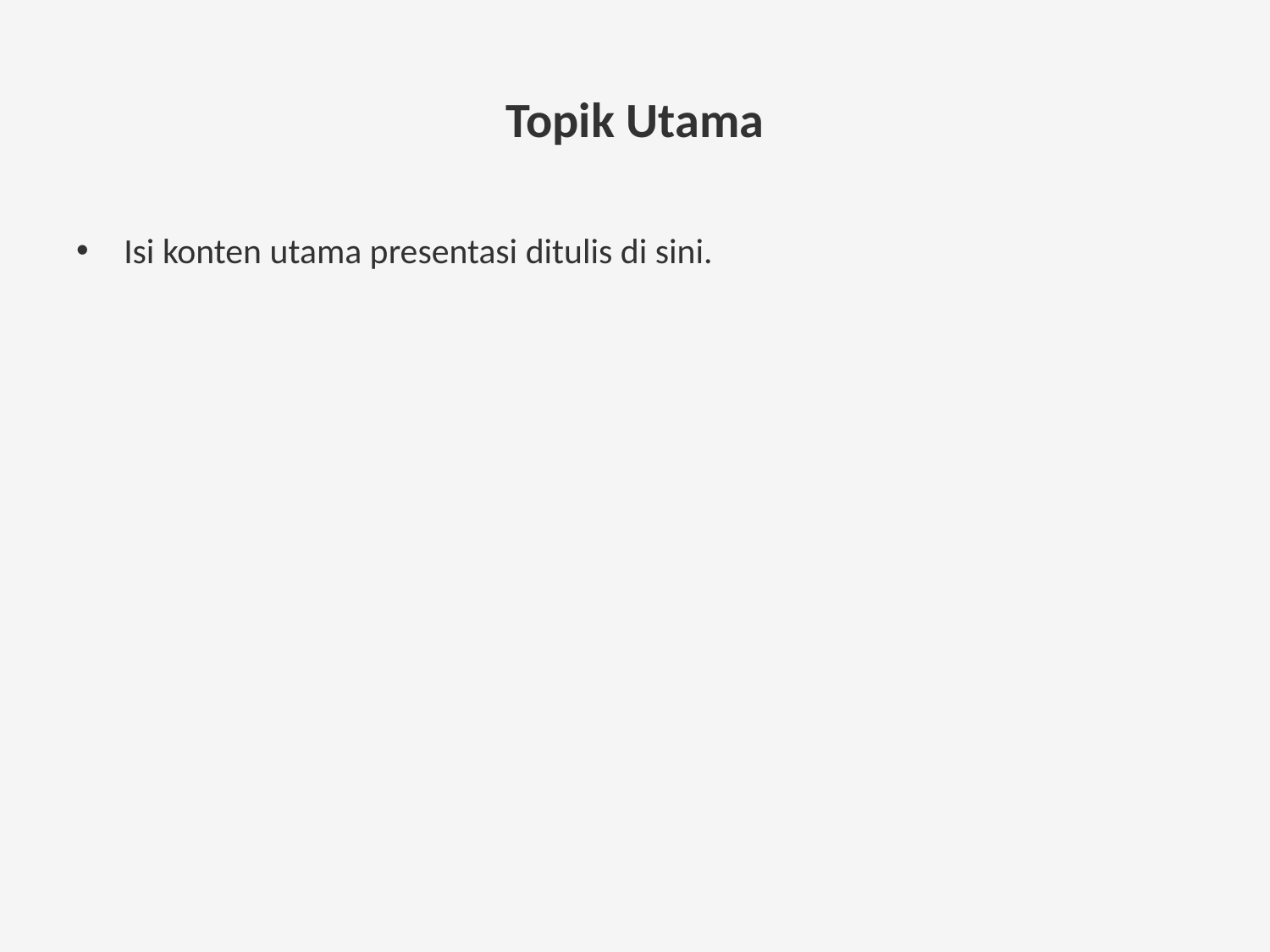

# Topik Utama
Isi konten utama presentasi ditulis di sini.